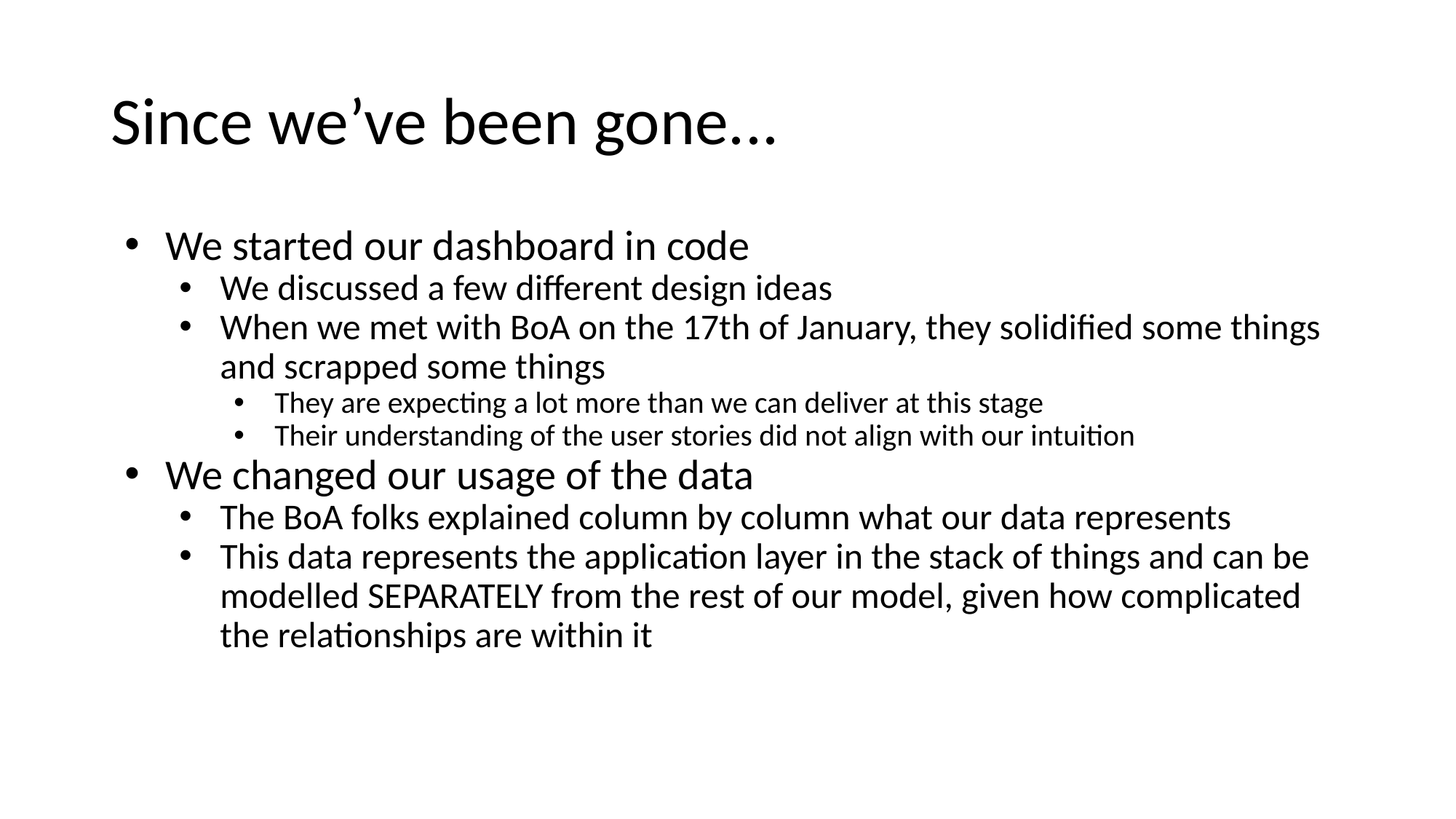

# Since we’ve been gone...
We started our dashboard in code
We discussed a few different design ideas
When we met with BoA on the 17th of January, they solidified some things and scrapped some things
They are expecting a lot more than we can deliver at this stage
Their understanding of the user stories did not align with our intuition
We changed our usage of the data
The BoA folks explained column by column what our data represents
This data represents the application layer in the stack of things and can be modelled SEPARATELY from the rest of our model, given how complicated the relationships are within it